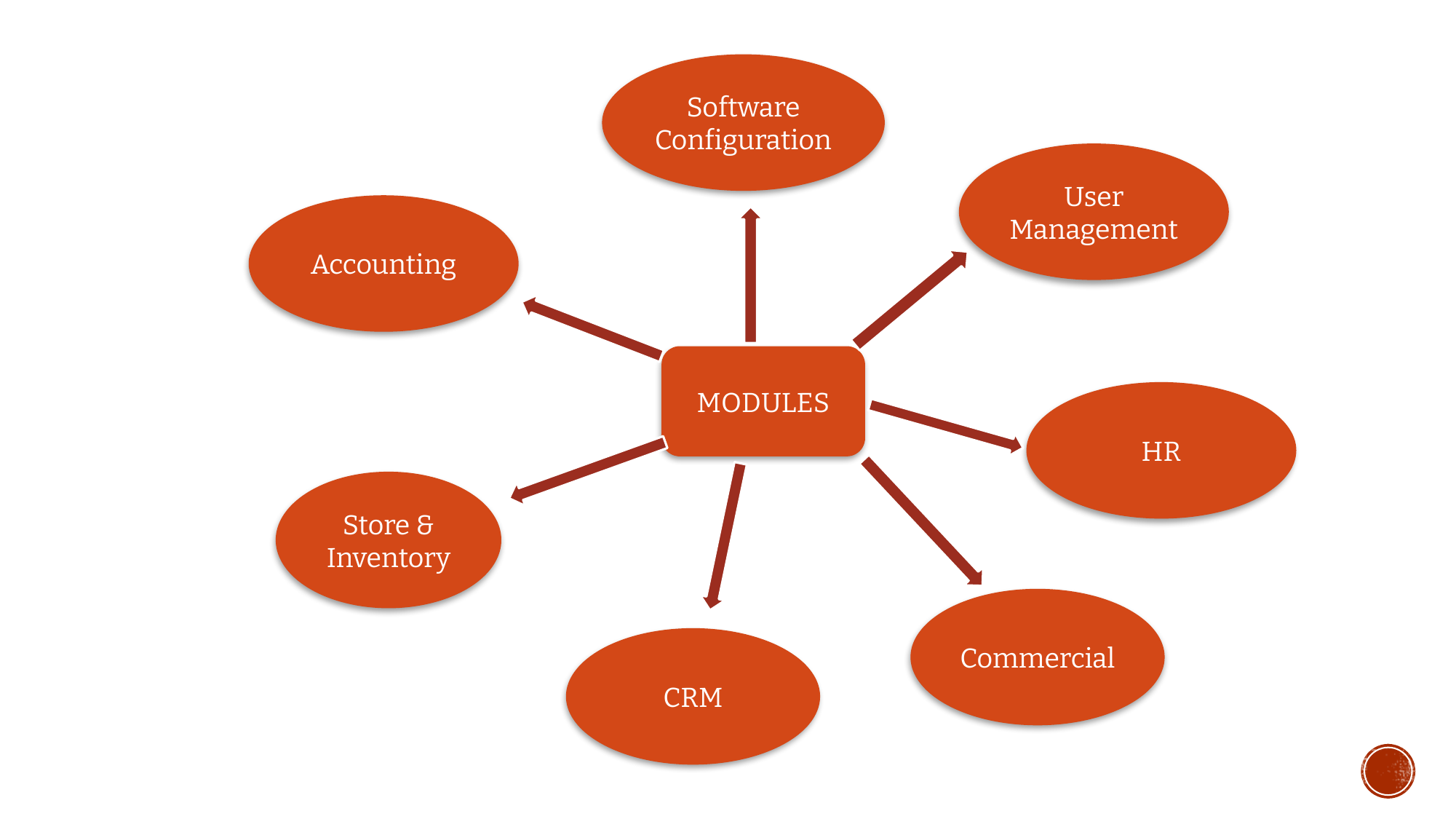

Software Configuration
User Management
Accounting

MODULES
HR

Store & Inventory

Commercial
CRM